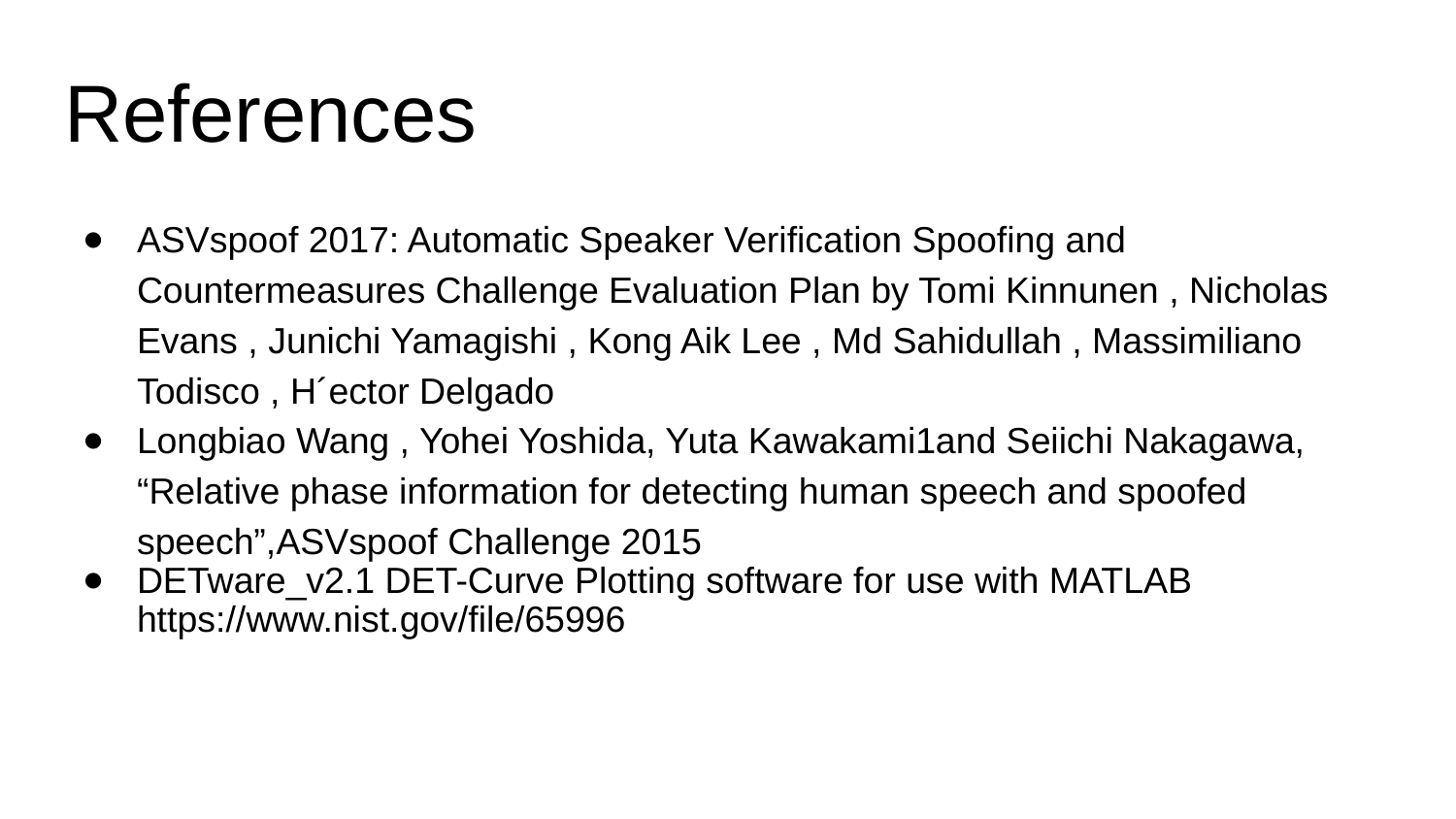

# References
ASVspoof 2017: Automatic Speaker Verification Spoofing and Countermeasures Challenge Evaluation Plan by Tomi Kinnunen , Nicholas Evans , Junichi Yamagishi , Kong Aik Lee , Md Sahidullah , Massimiliano Todisco , H´ector Delgado
Longbiao Wang , Yohei Yoshida, Yuta Kawakami1and Seiichi Nakagawa, “Relative phase information for detecting human speech and spoofed speech”,ASVspoof Challenge 2015
DETware_v2.1 DET-Curve Plotting software for use with MATLAB https://www.nist.gov/file/65996